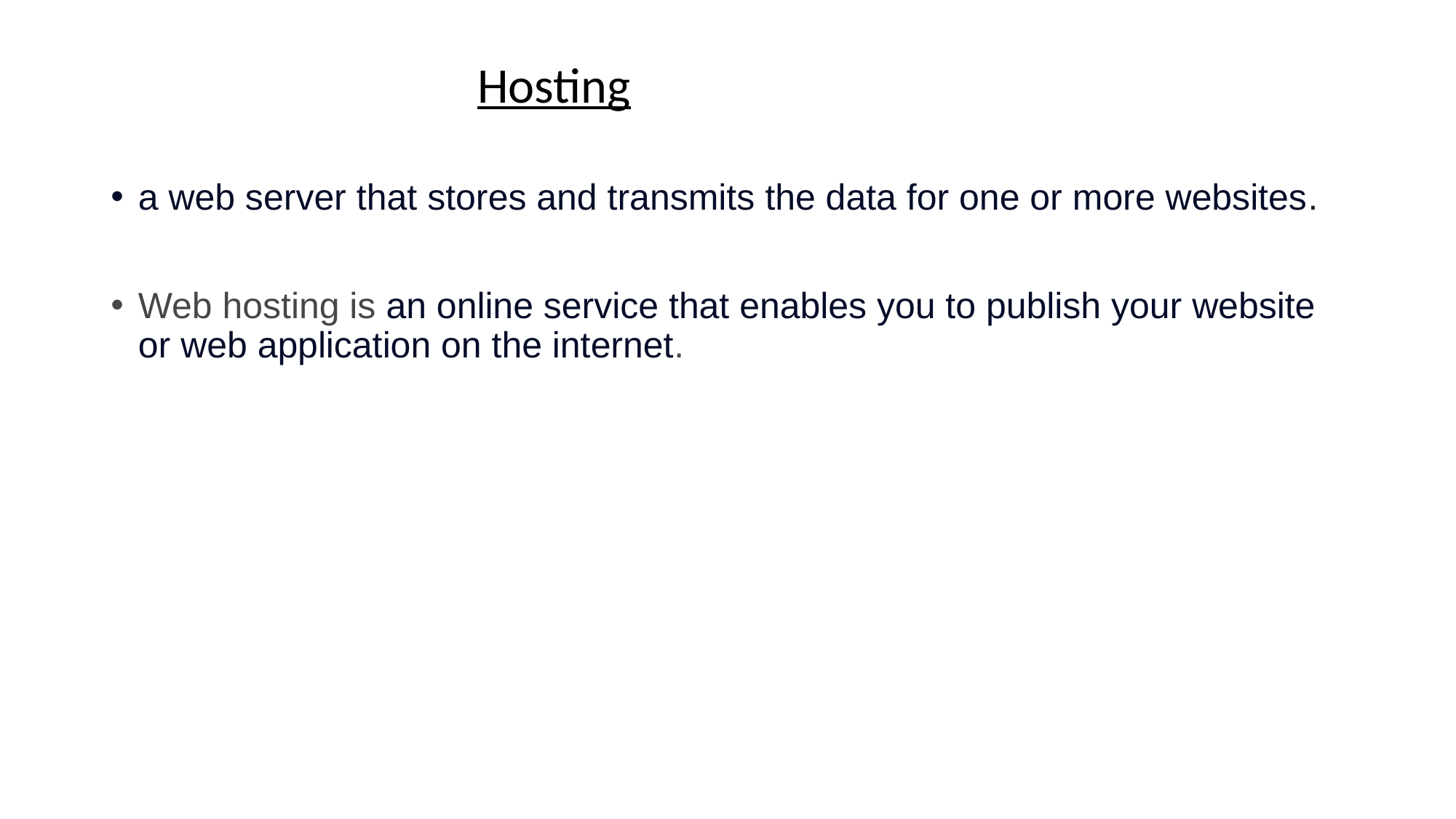

# Hosting
a web server that stores and transmits the data for one or more websites.

Web hosting is an online service that enables you to publish your website or web application on the internet.